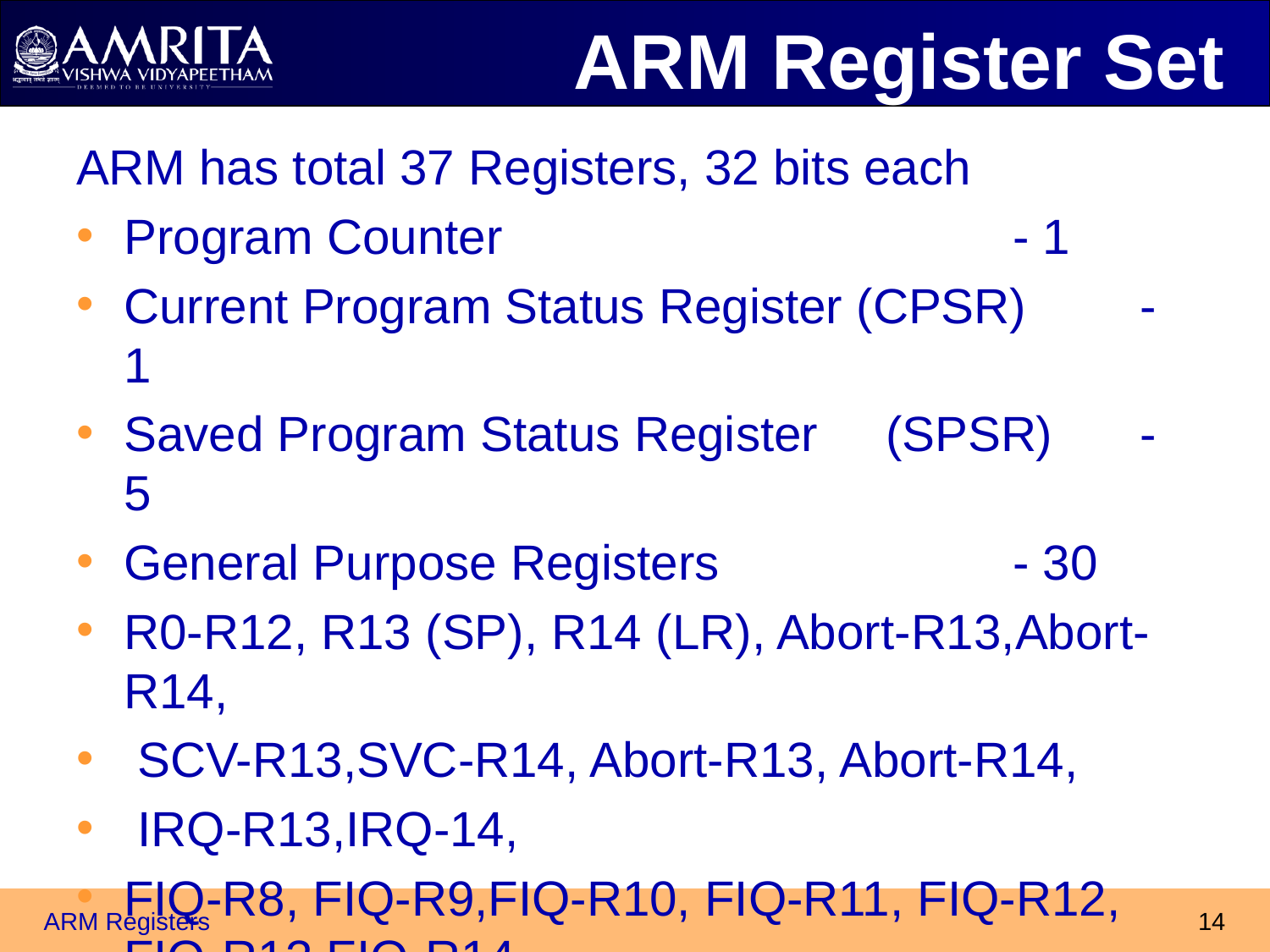

# ARM Register Set
ARM has total 37 Registers, 32 bits each
Program Counter					- 1
Current Program Status Register (CPSR)	- 1
Saved Program Status Register	(SPSR)	- 5
General Purpose Registers			- 30
R0-R12, R13 (SP), R14 (LR), Abort-R13,Abort-R14,
 SCV-R13,SVC-R14, Abort-R13, Abort-R14,
 IRQ-R13,IRQ-14,
FIQ-R8, FIQ-R9,FIQ-R10, FIQ-R11, FIQ-R12, FIQ-R13,FIQ-R14

ARM Registers
14